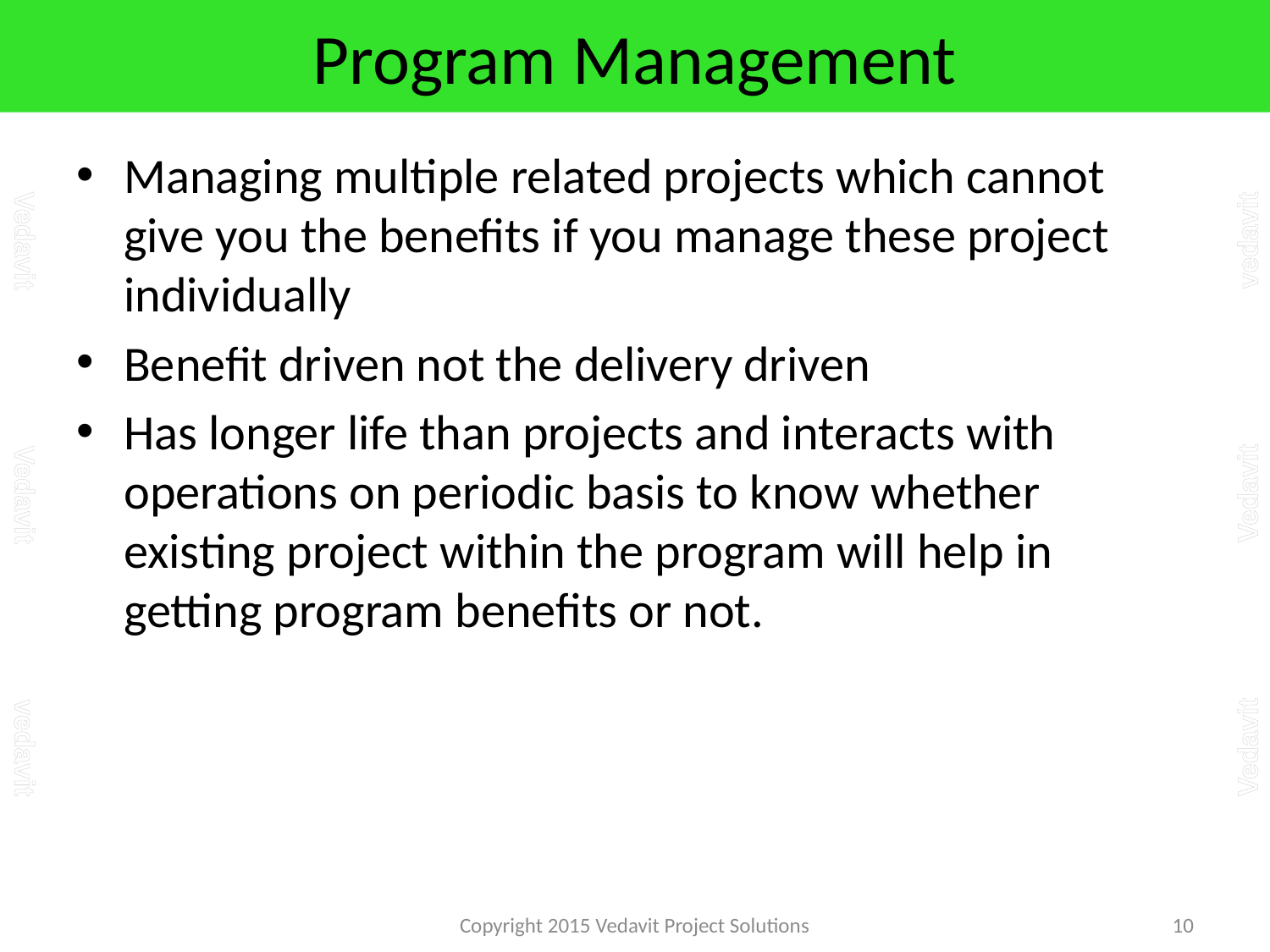

# Program Management
Managing multiple related projects which cannot give you the benefits if you manage these project individually
Benefit driven not the delivery driven
Has longer life than projects and interacts with operations on periodic basis to know whether existing project within the program will help in getting program benefits or not.
Copyright 2015 Vedavit Project Solutions
10